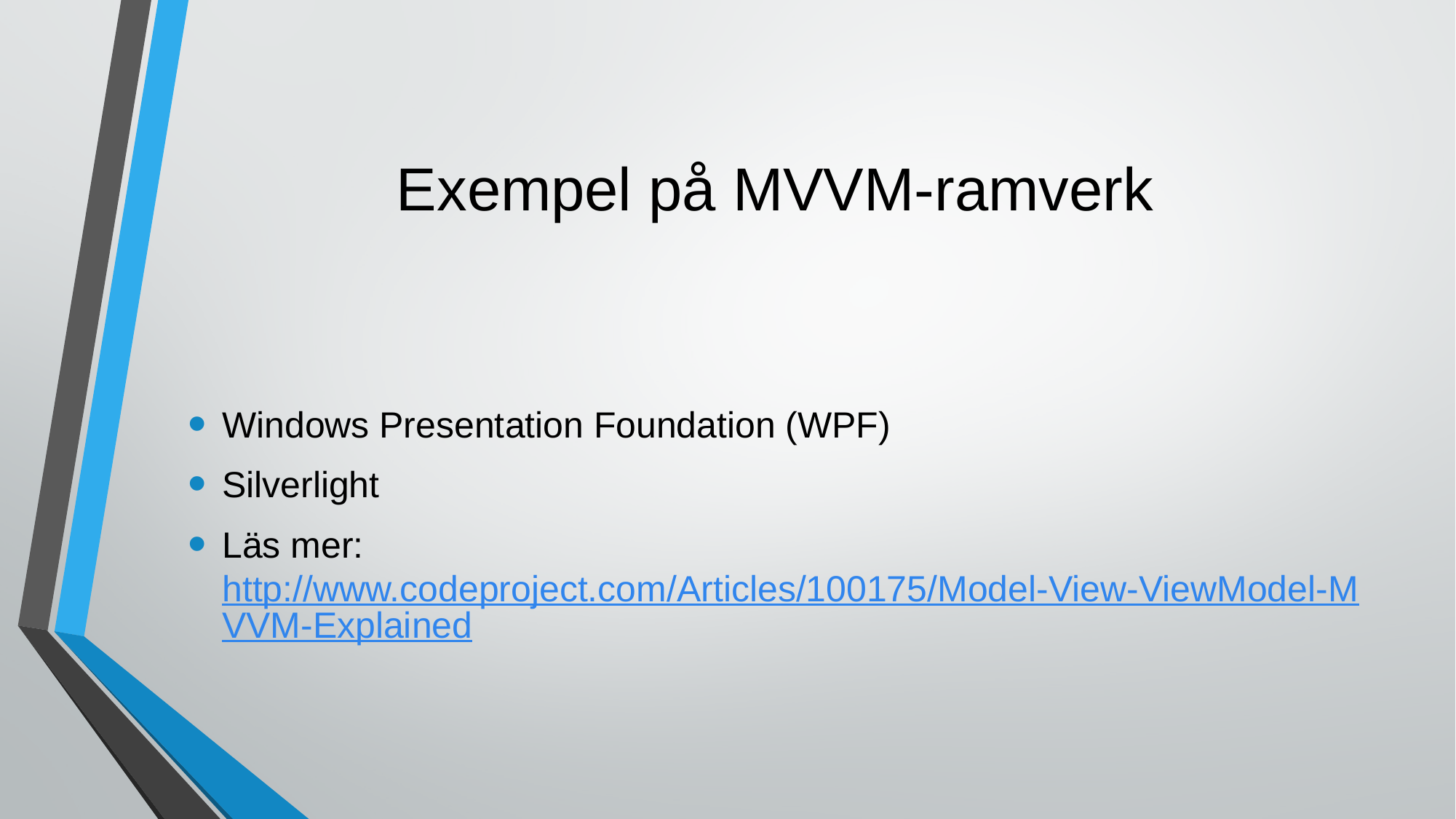

# Exempel på MVVM-ramverk
Windows Presentation Foundation (WPF)
Silverlight
Läs mer: http://www.codeproject.com/Articles/100175/Model-View-ViewModel-MVVM-Explained